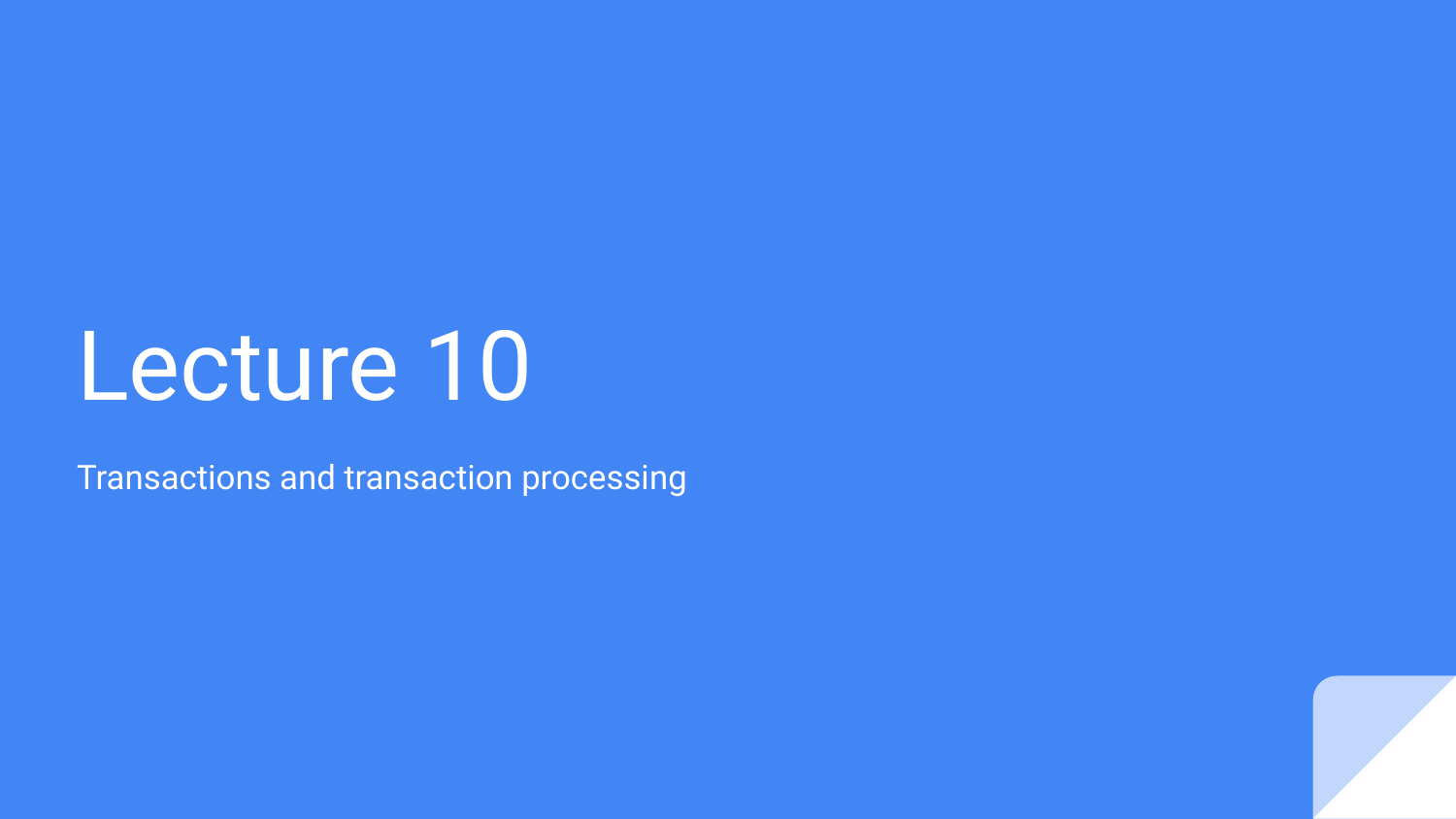

# Lecture 10
Transactions and transaction processing